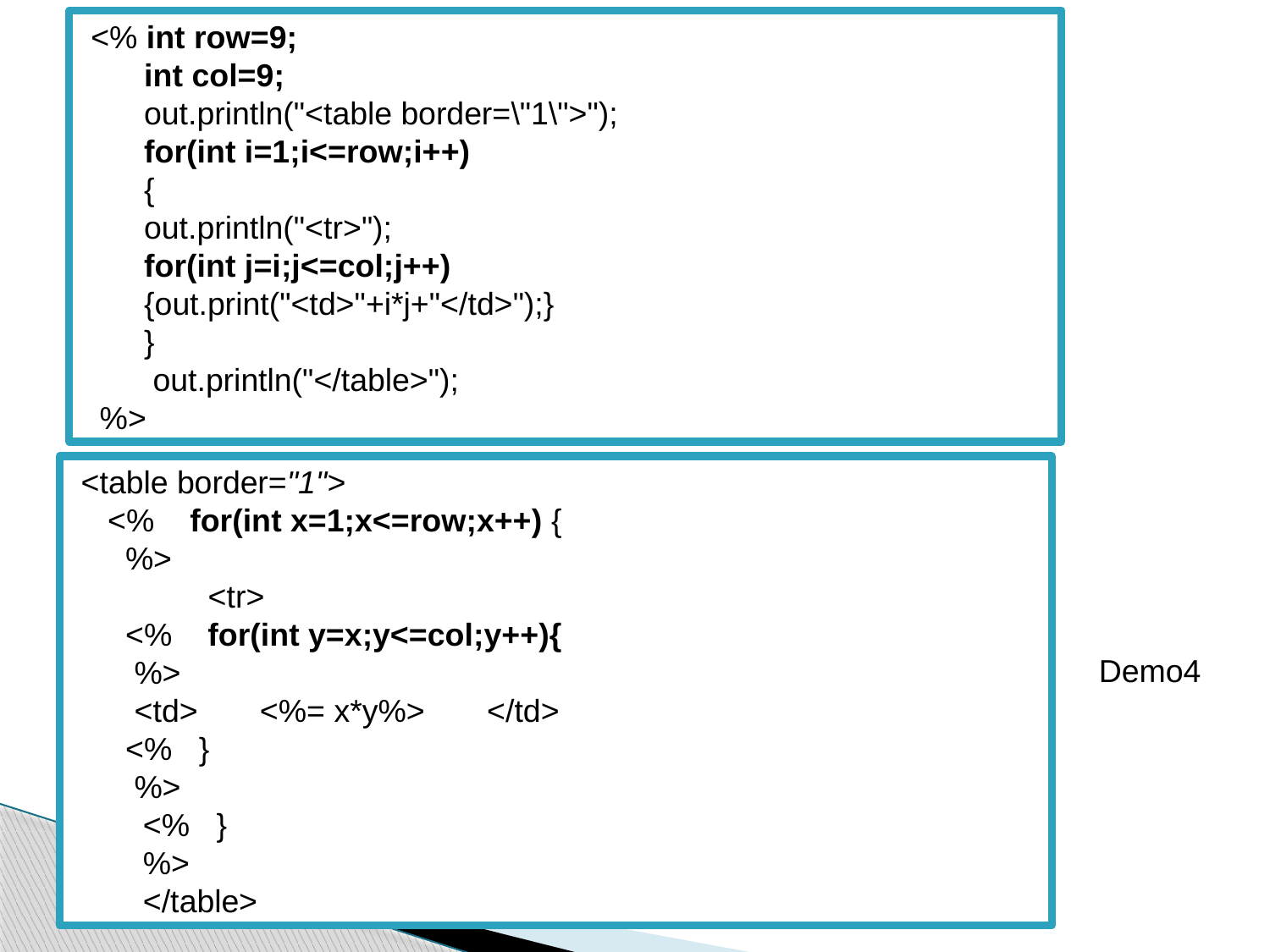

<% int row=9;
       int col=9;
       out.println("<table border=\"1\">");
       for(int i=1;i<=row;i++)
       {
       out.println("<tr>");
       for(int j=i;j<=col;j++)
       {out.print("<td>"+i*j+"</td>");}
       }
        out.println("</table>");
  %>
#

 <table border="1">
    <%    for(int x=1;x<=row;x++) {
      %>
       	 <tr>
      <%    for(int y=x;y<=col;y++){
       %>
       <td>       <%= x*y%>       </td>
      <% 	}
       %>
        <%   }
        %>
        </table>
Demo4